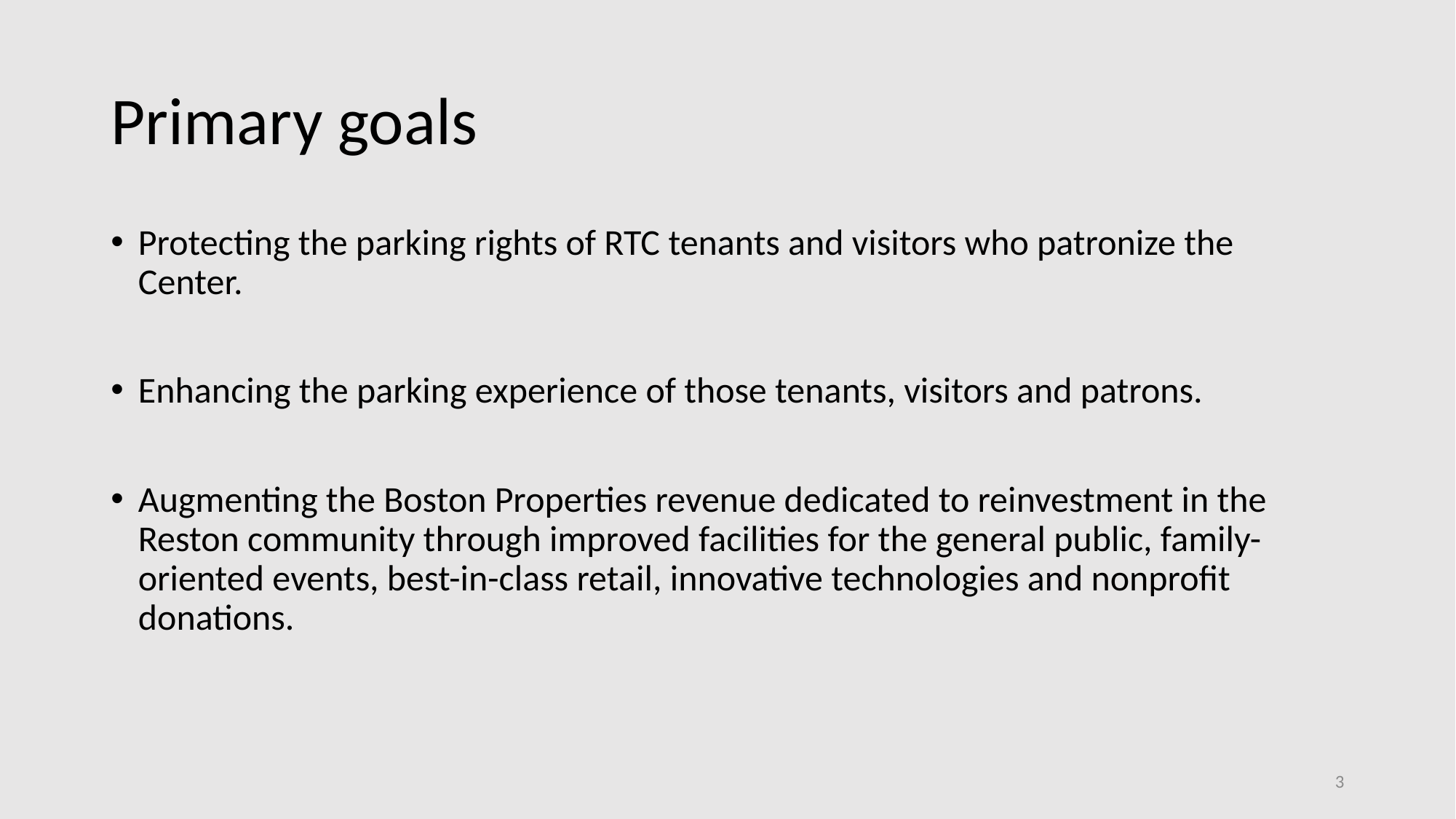

# Primary goals
Protecting the parking rights of RTC tenants and visitors who patronize the Center.

Enhancing the parking experience of those tenants, visitors and patrons.

Augmenting the Boston Properties revenue dedicated to reinvestment in the Reston community through improved facilities for the general public, family-oriented events, best-in-class retail, innovative technologies and nonprofit donations.
3